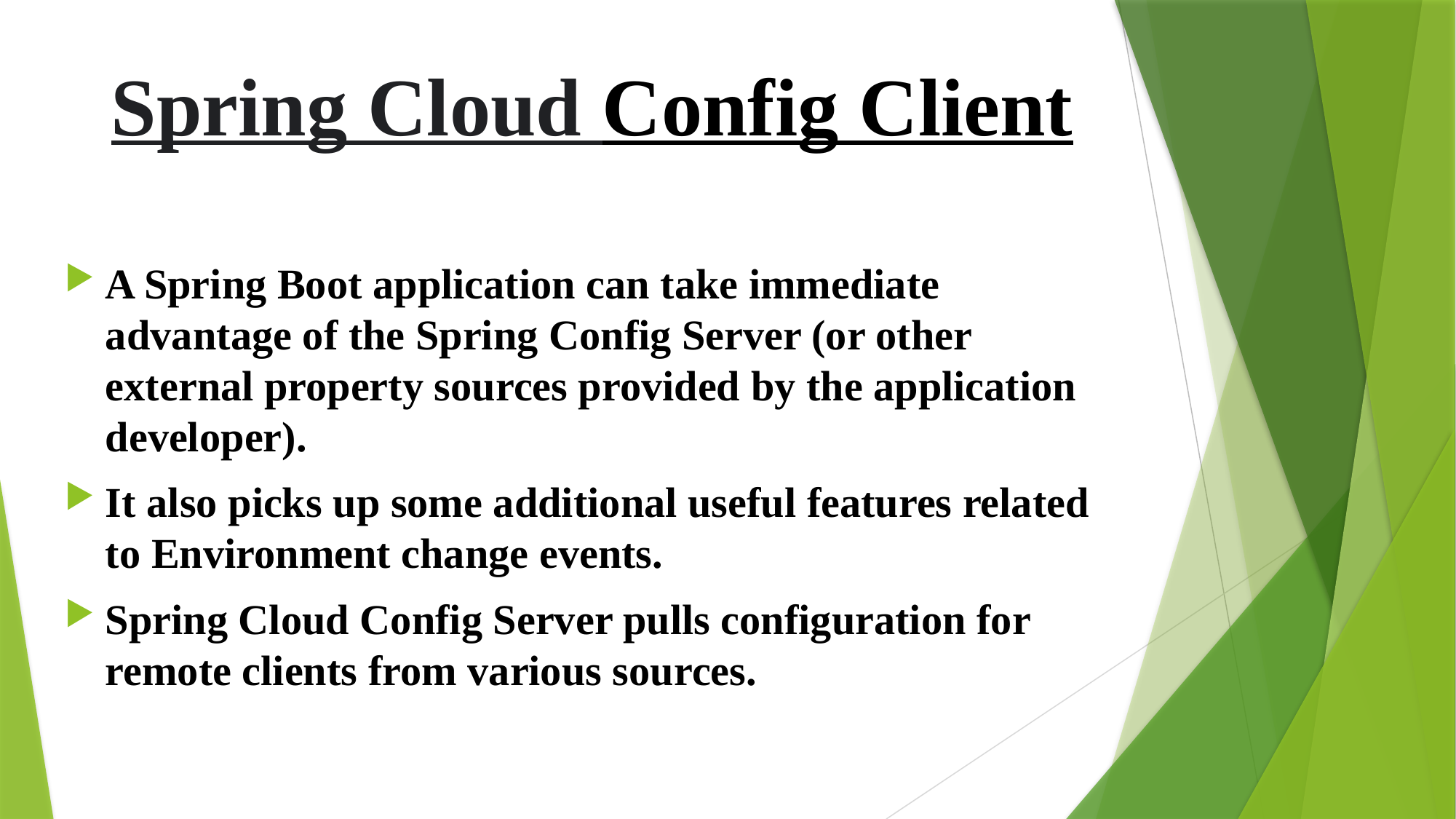

# Spring Cloud Config Client
A Spring Boot application can take immediate advantage of the Spring Config Server (or other external property sources provided by the application developer).
It also picks up some additional useful features related to Environment change events.
Spring Cloud Config Server pulls configuration for remote clients from various sources.